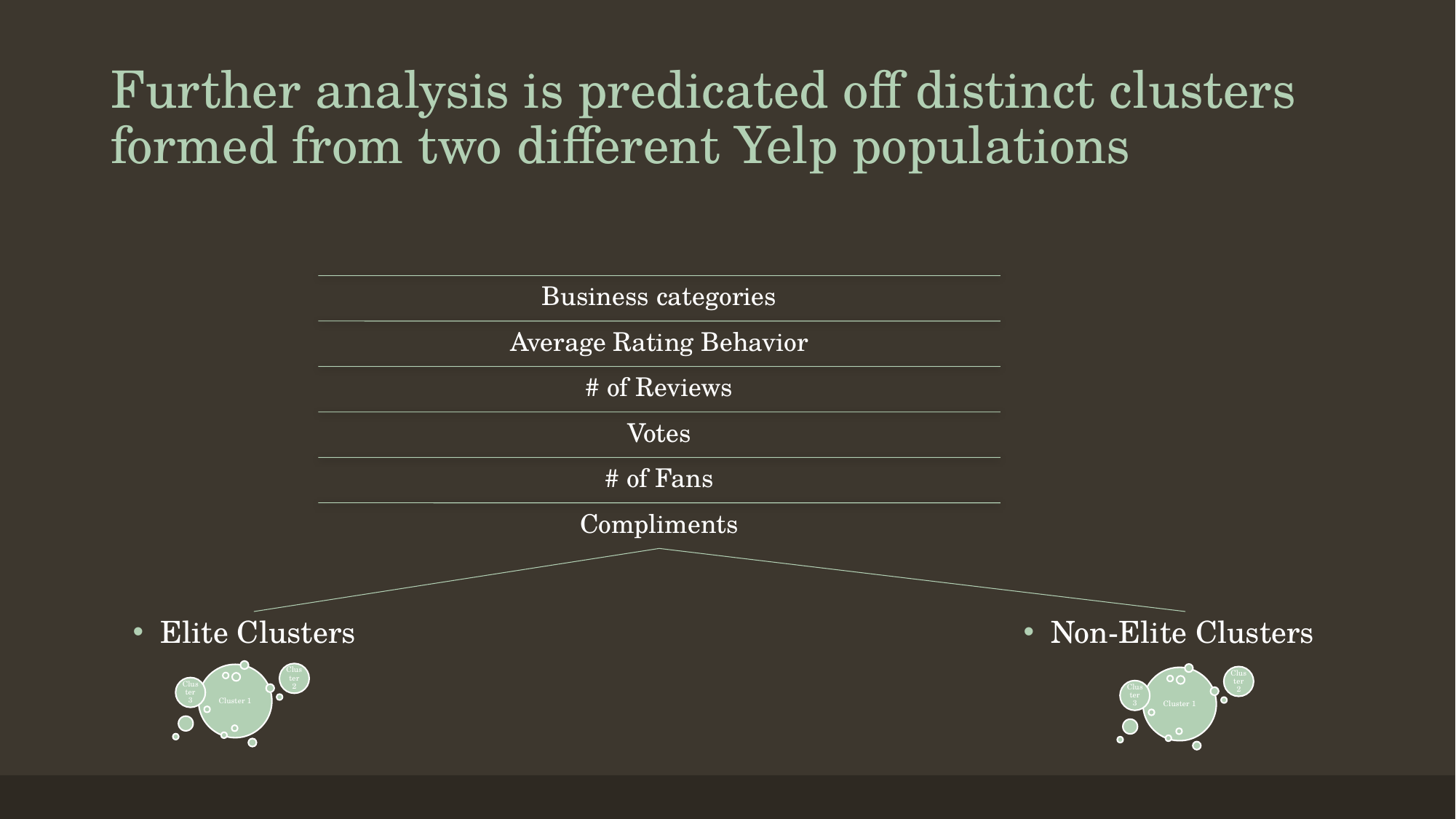

# Further analysis is predicated off distinct clusters formed from two different Yelp populations
Business categories
Average Rating Behavior
# of Reviews
Votes
# of Fans
Compliments
Elite Clusters
Non-Elite Clusters
Cluster 1
Cluster 3
Cluster 2
Cluster 1
Cluster 3
Cluster 2